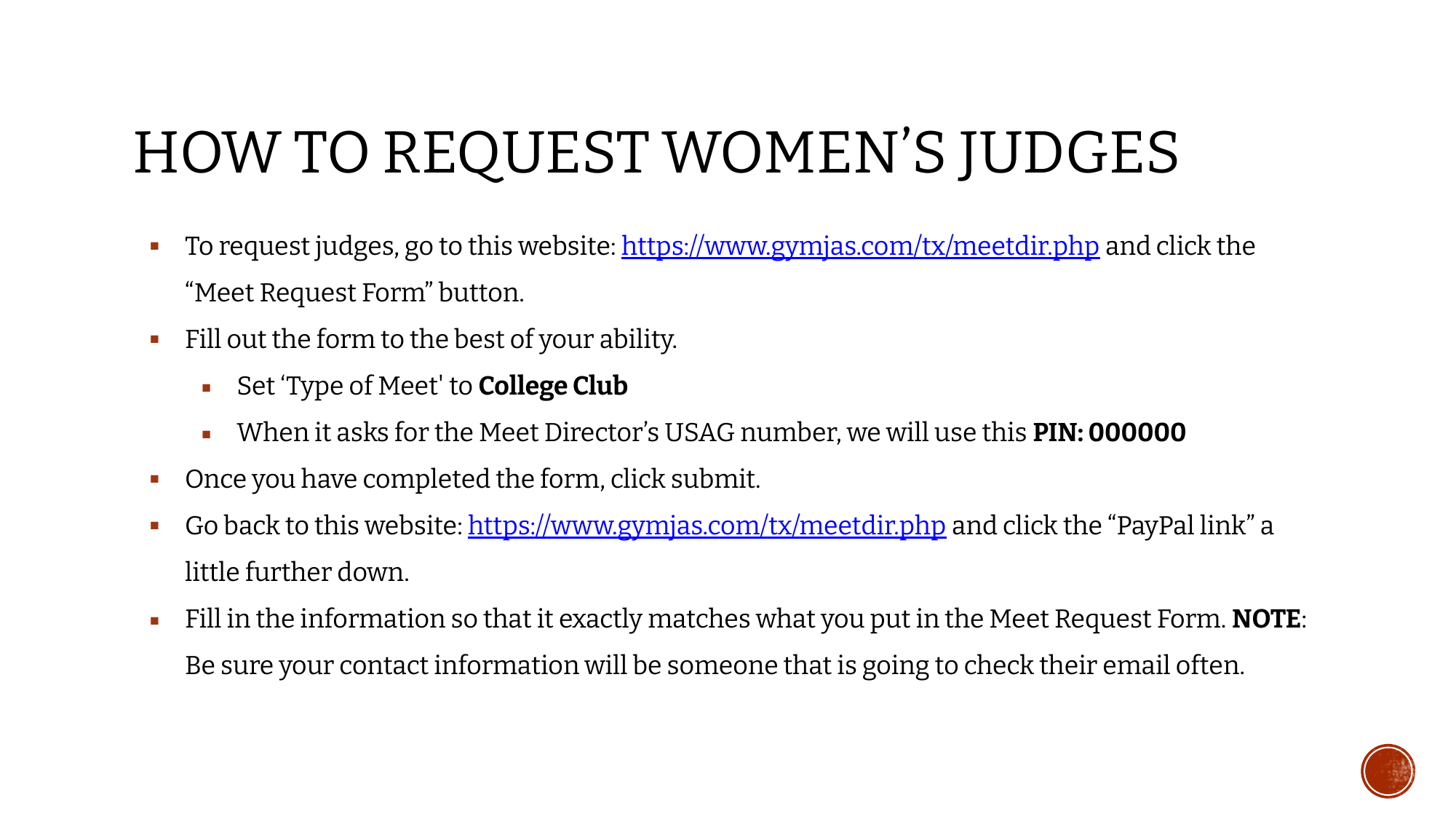

# HOW TO REQUEST WOMEN’S JUDGES
To request judges, go to this website: https://www.gymjas.com/tx/meetdir.php and click the “Meet Request Form” button.
Fill out the form to the best of your ability.
Set ‘Type of Meet' to College Club
When it asks for the Meet Director’s USAG number, we will use this PIN: 000000
Once you have completed the form, click submit.
Go back to this website: https://www.gymjas.com/tx/meetdir.php and click the “PayPal link” a little further down.
Fill in the information so that it exactly matches what you put in the Meet Request Form. NOTE: Be sure your contact information will be someone that is going to check their email often.